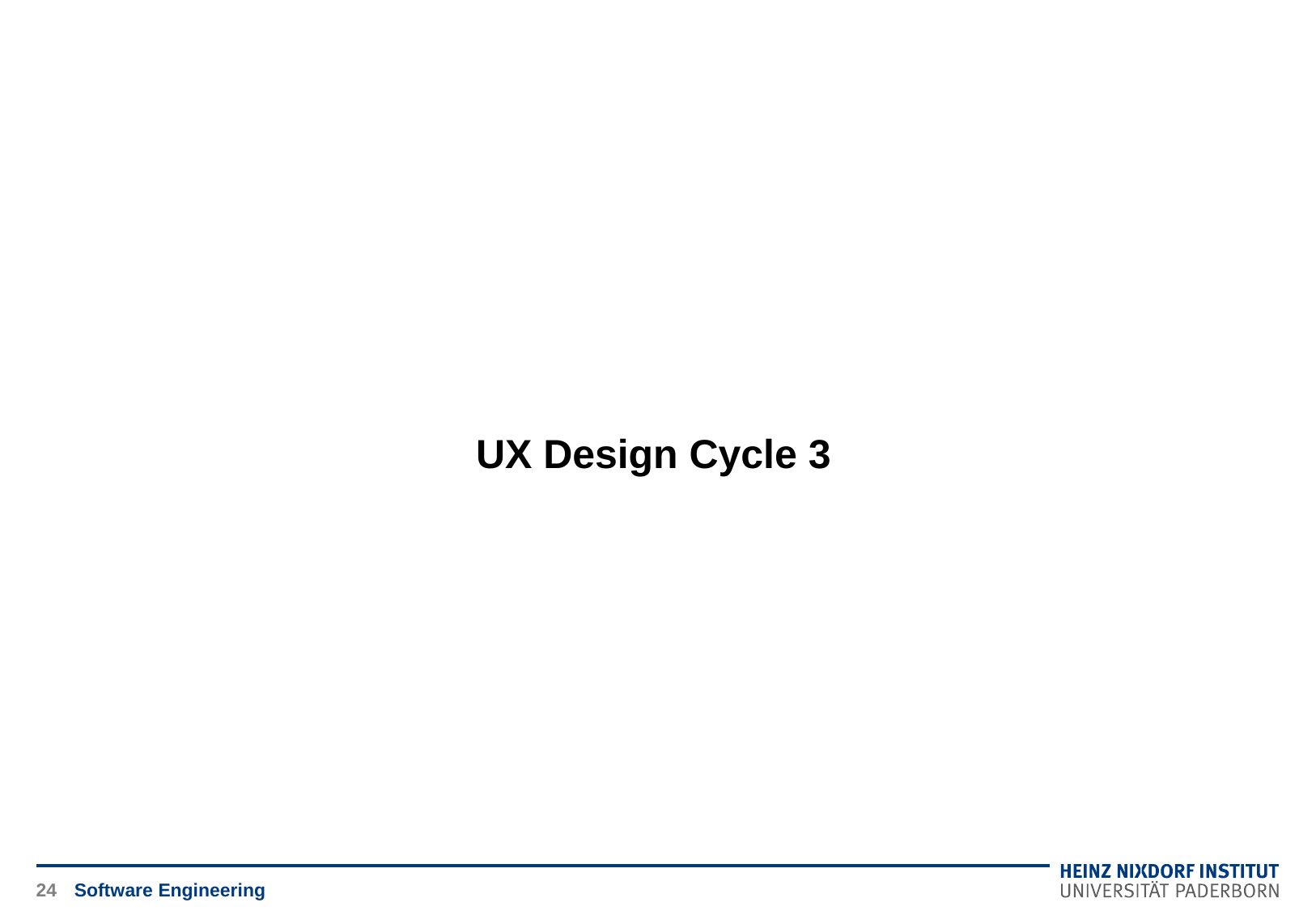

UX Design Cycle 3
24
Software Engineering